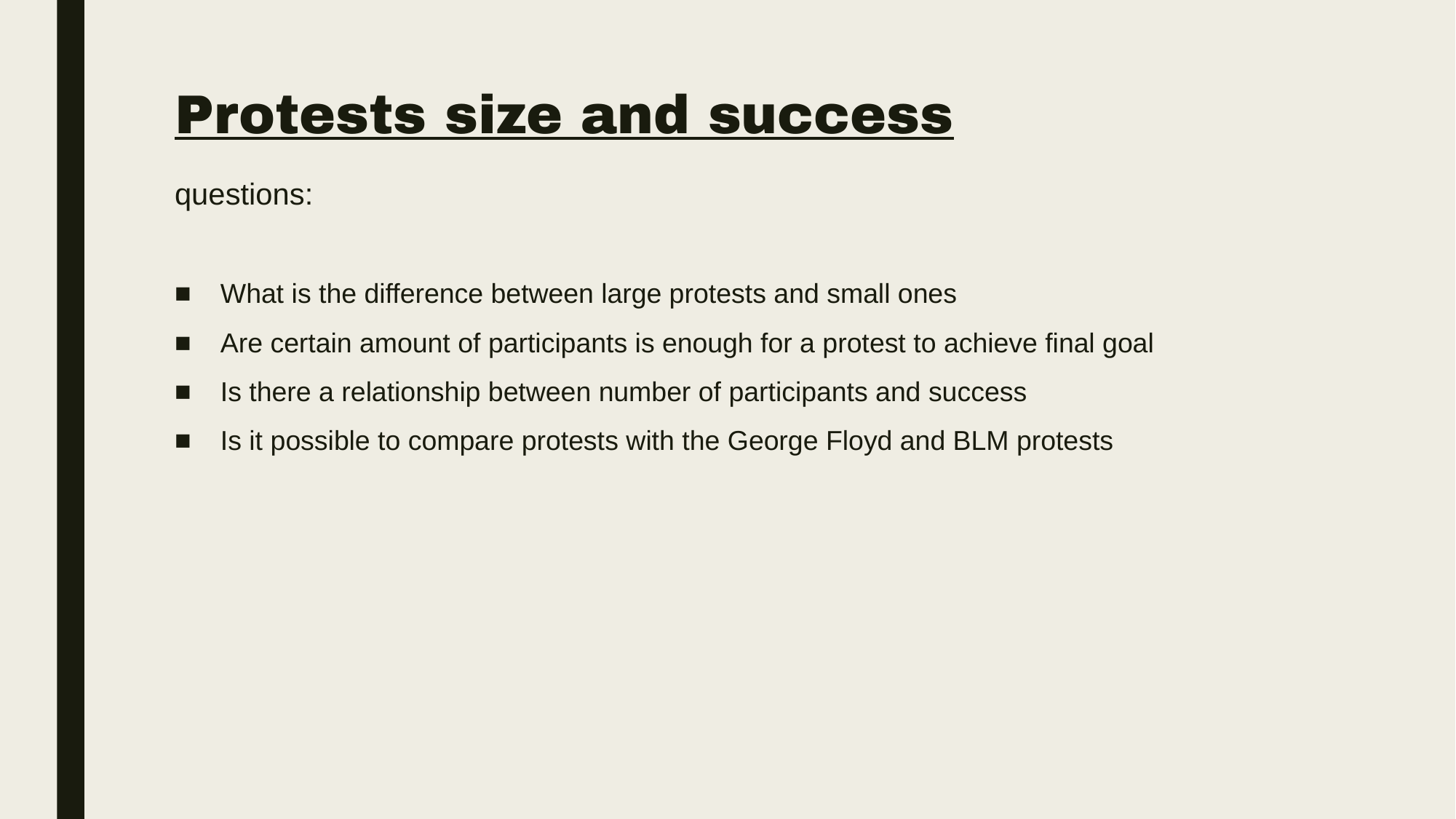

# Protests size and success
questions:

What is the difference between large protests and small ones
Are certain amount of participants is enough for a protest to achieve final goal
Is there a relationship between number of participants and success
Is it possible to compare protests with the George Floyd and BLM protests